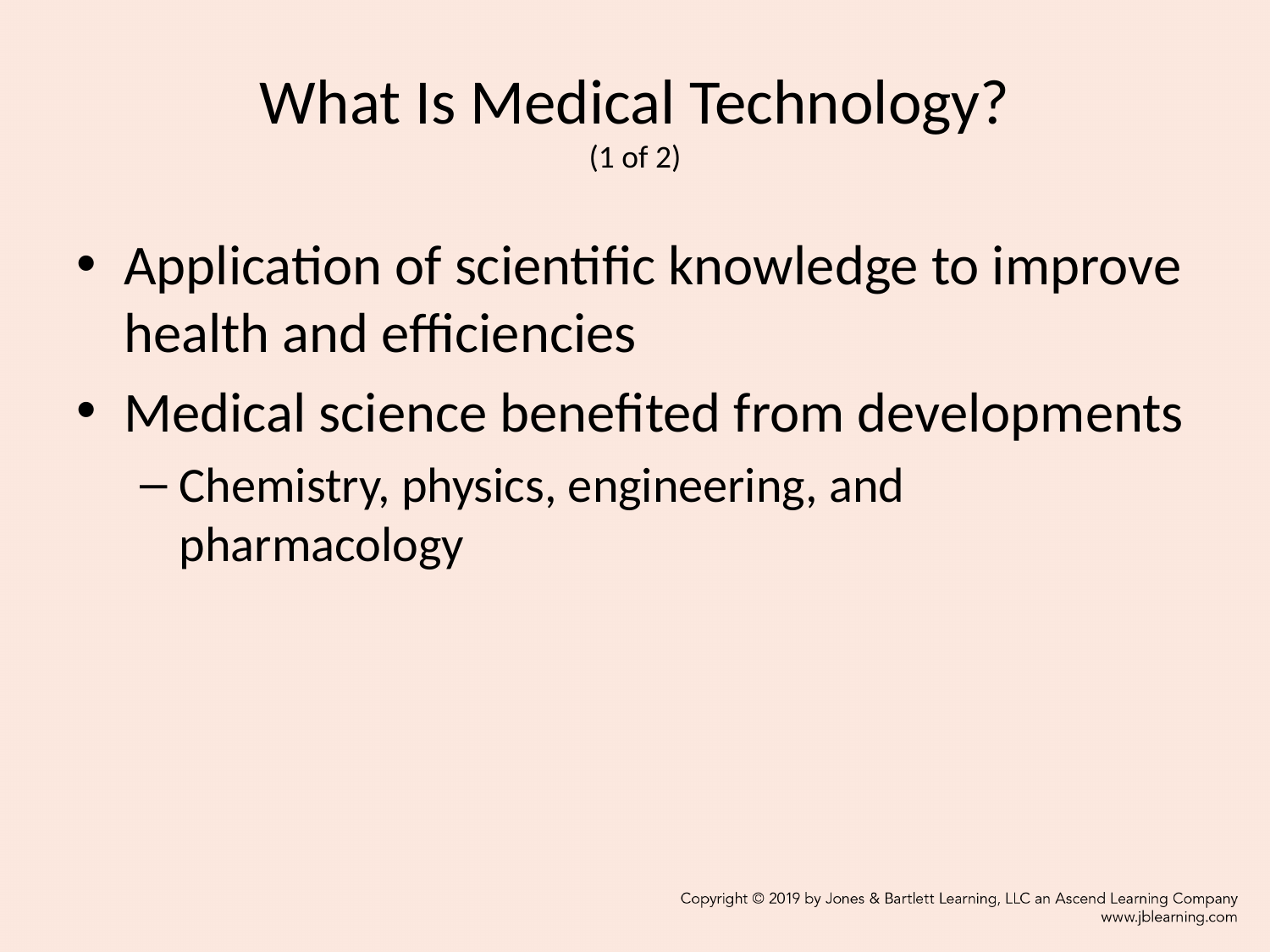

# What Is Medical Technology? (1 of 2)
Application of scientific knowledge to improve health and efficiencies
Medical science benefited from developments
Chemistry, physics, engineering, and pharmacology